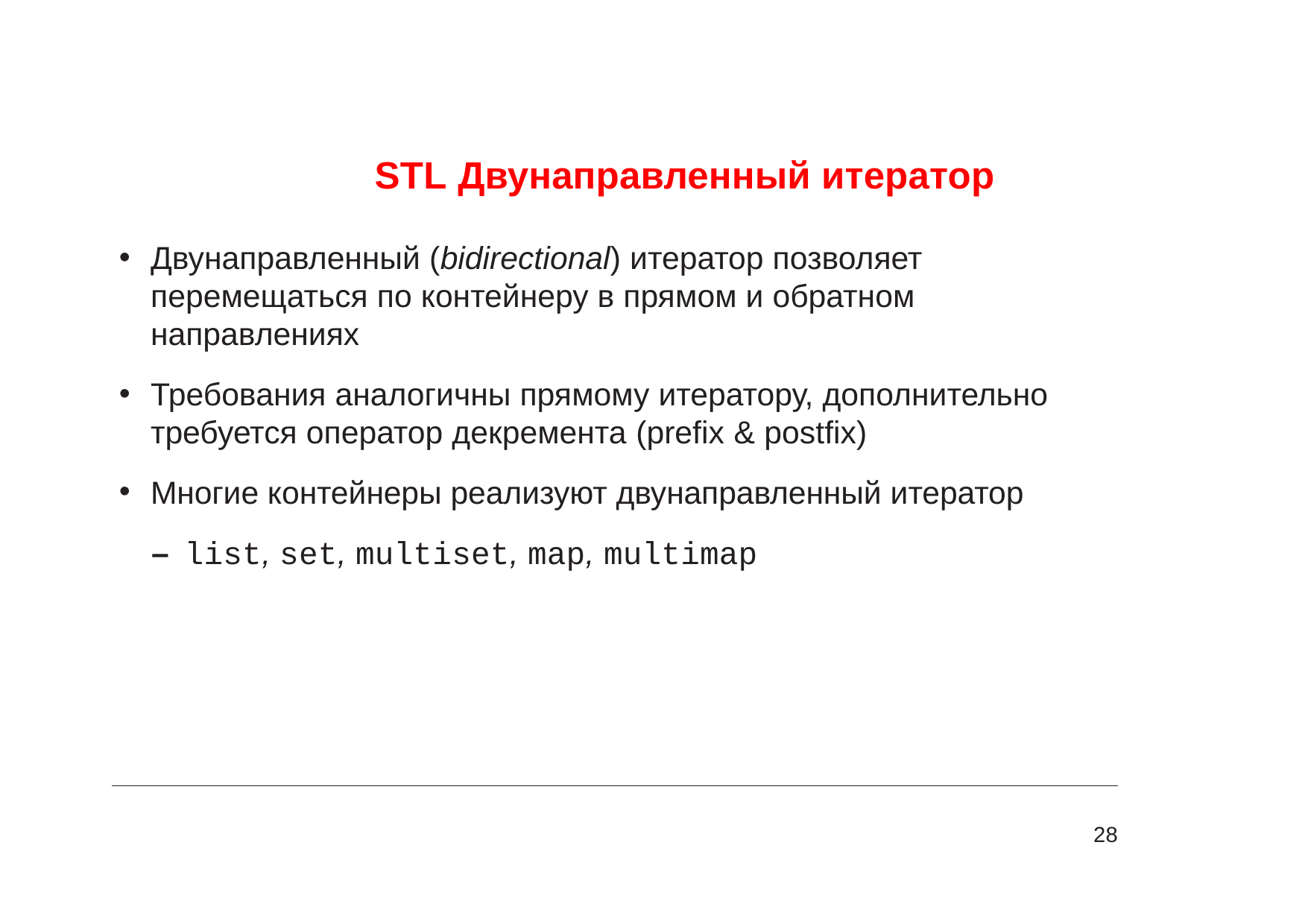

# STL Двунаправленный итератор
Двунаправленный (bidirectional) итератор позволяет перемещаться по контейнеру в прямом и обратном направлениях
Требования аналогичны прямому итератору, дополнительно требуется оператор декремента (prefix & postfix)
Многие контейнеры реализуют двунаправленный итератор
– list, set, multiset, map, multimap

28